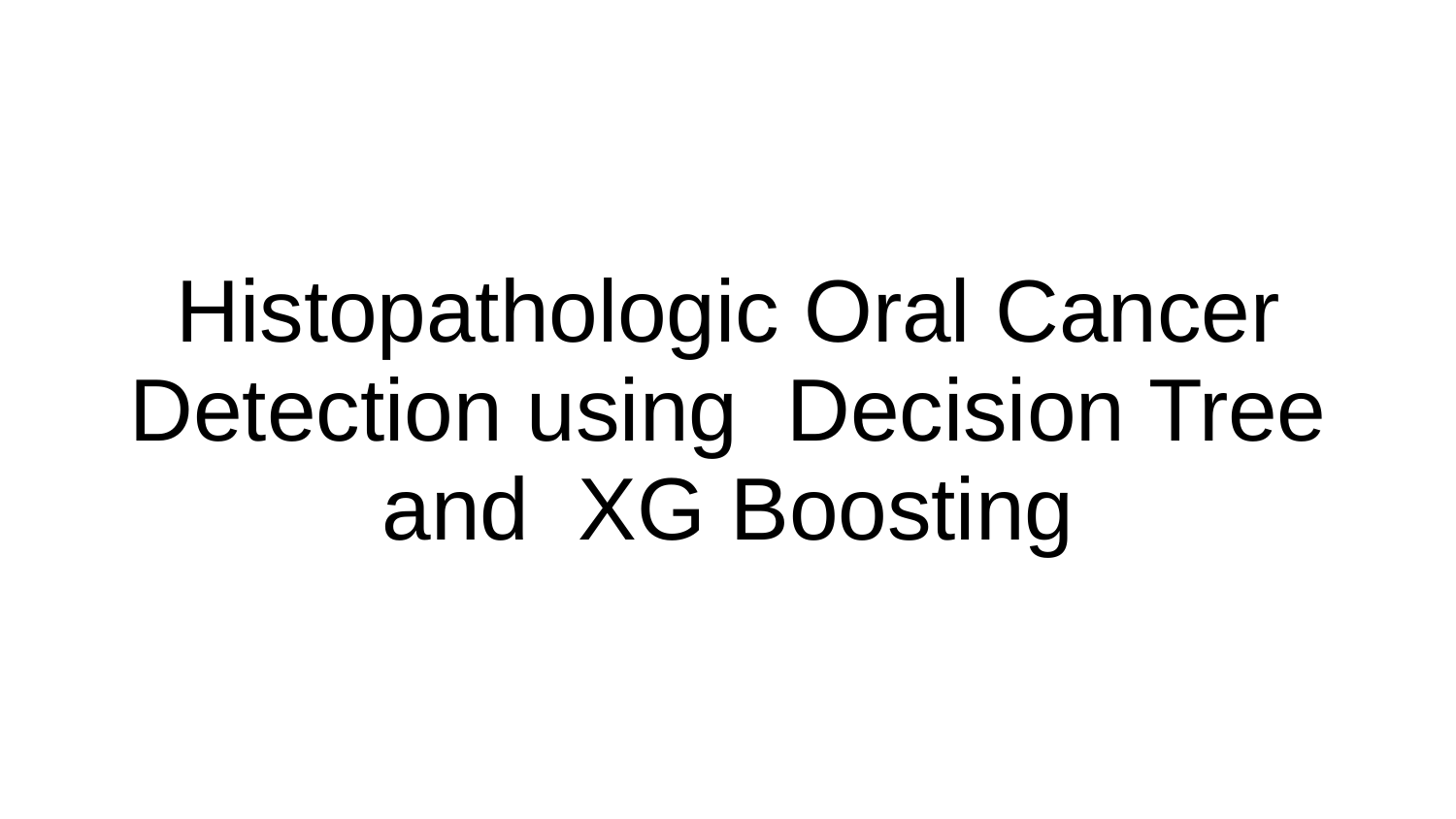

# Histopathologic Oral Cancer Detection using  Decision Tree and  XG Boosting